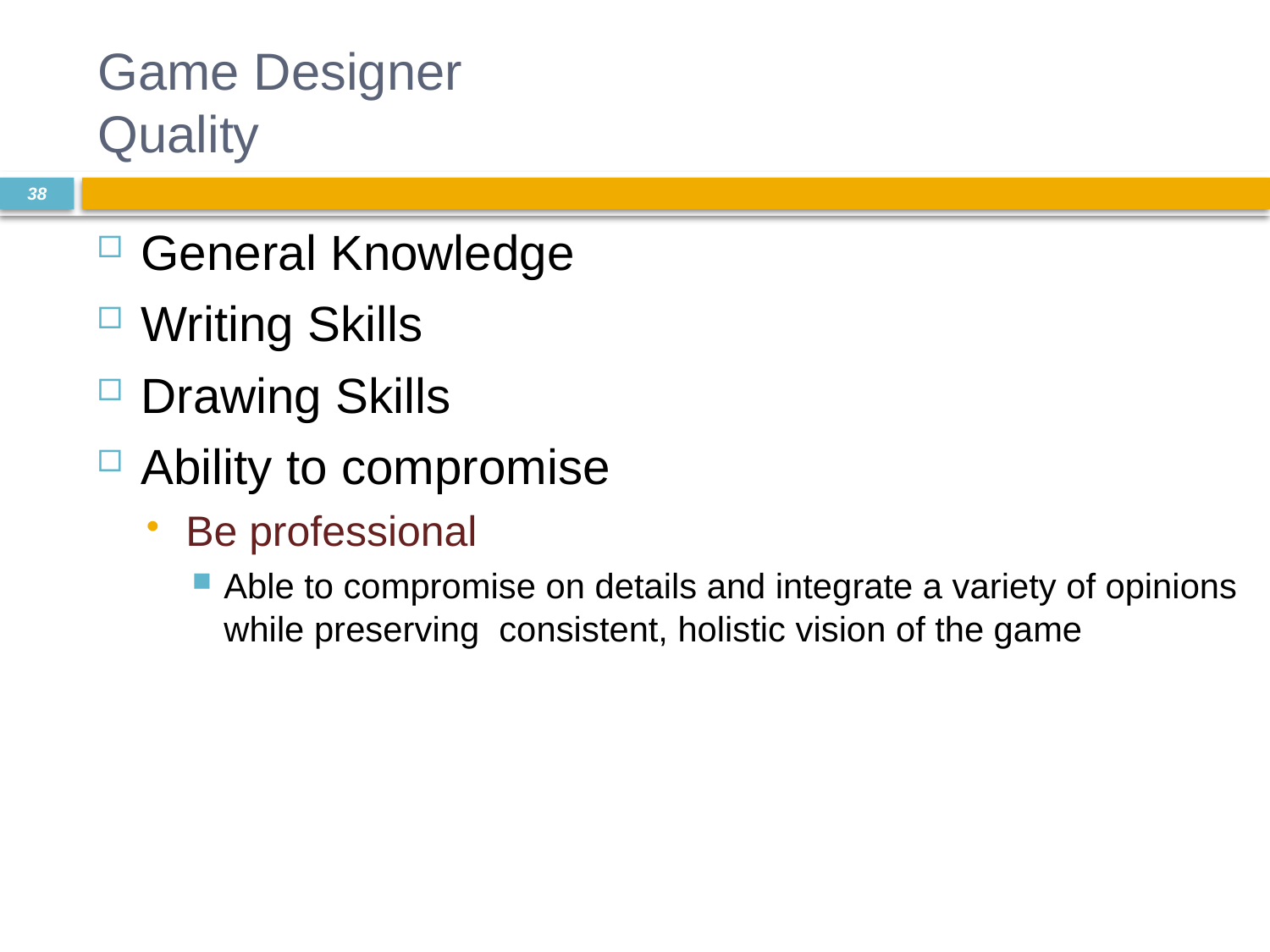

# Game Designer Quality
38
General Knowledge
Writing Skills
Drawing Skills
Ability to compromise
Be professional
Able to compromise on details and integrate a variety of opinions while preserving  consistent, holistic vision of the game